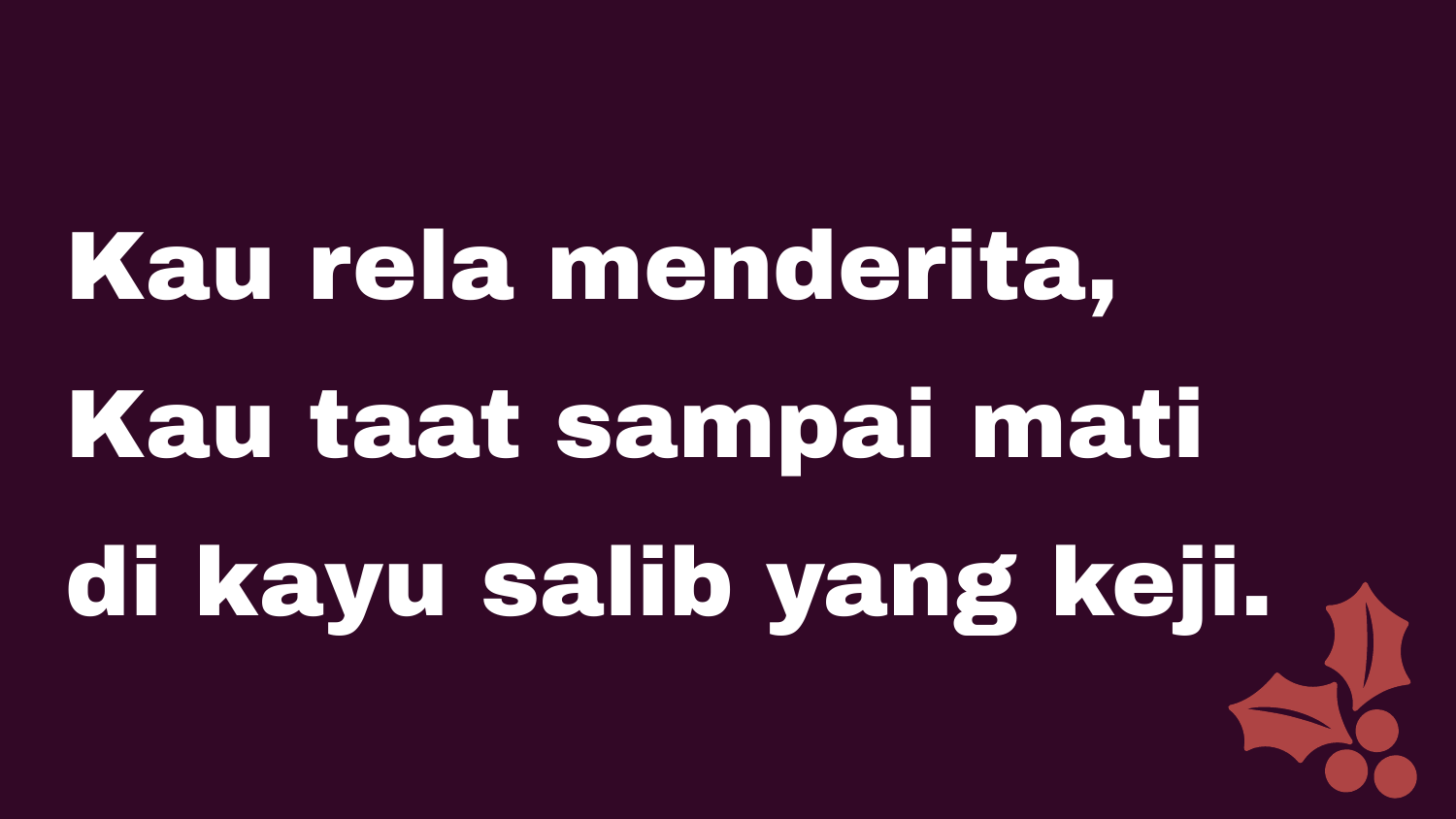

Kau rela menderita,
Kau taat sampai mati
di kayu salib yang keji.